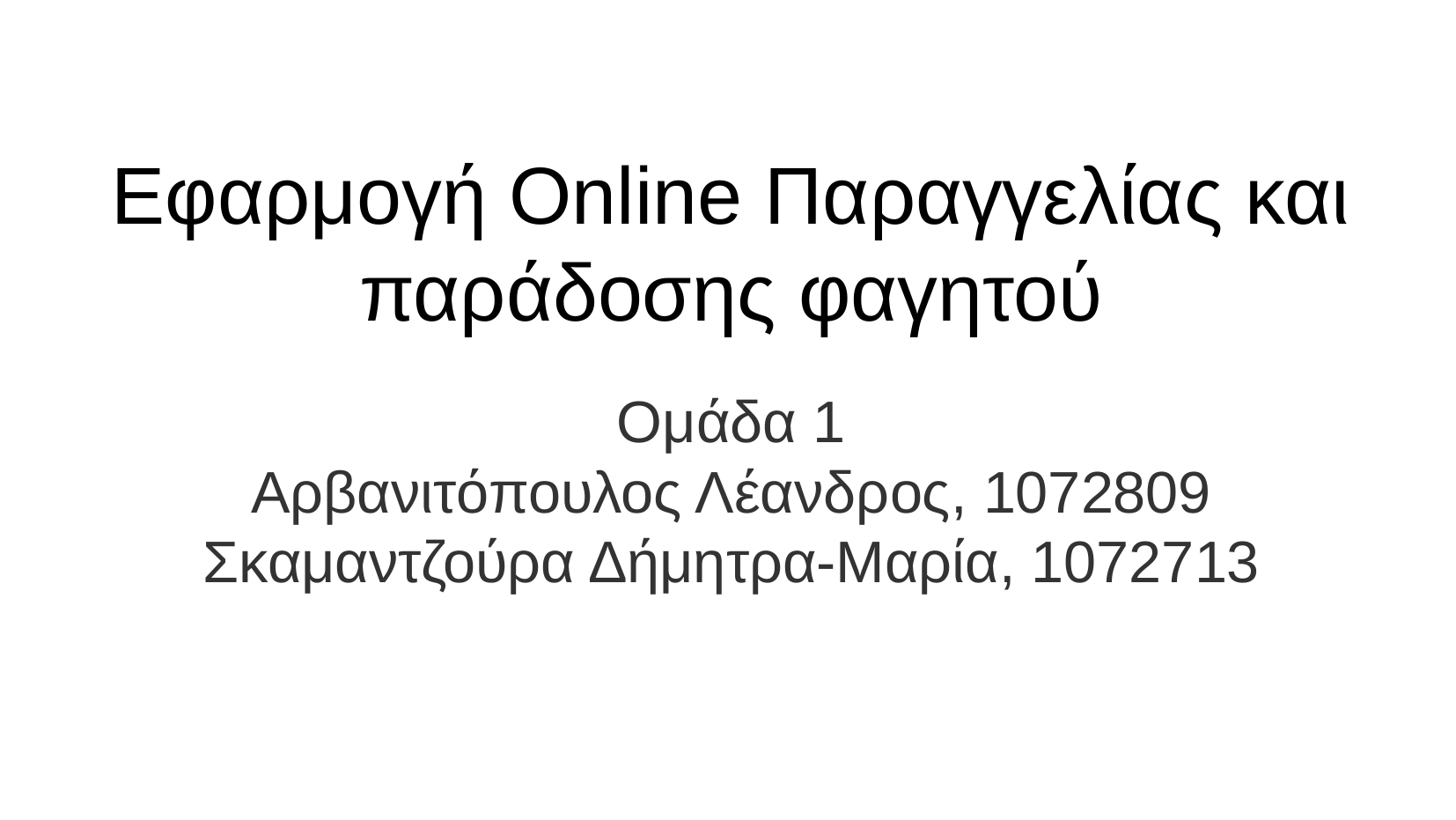

# Εφαρμογή Online Παραγγελίας και παράδοσης φαγητού
Ομάδα 1
Αρβανιτόπουλος Λέανδρος, 1072809
Σκαμαντζούρα Δήμητρα-Μαρία, 1072713